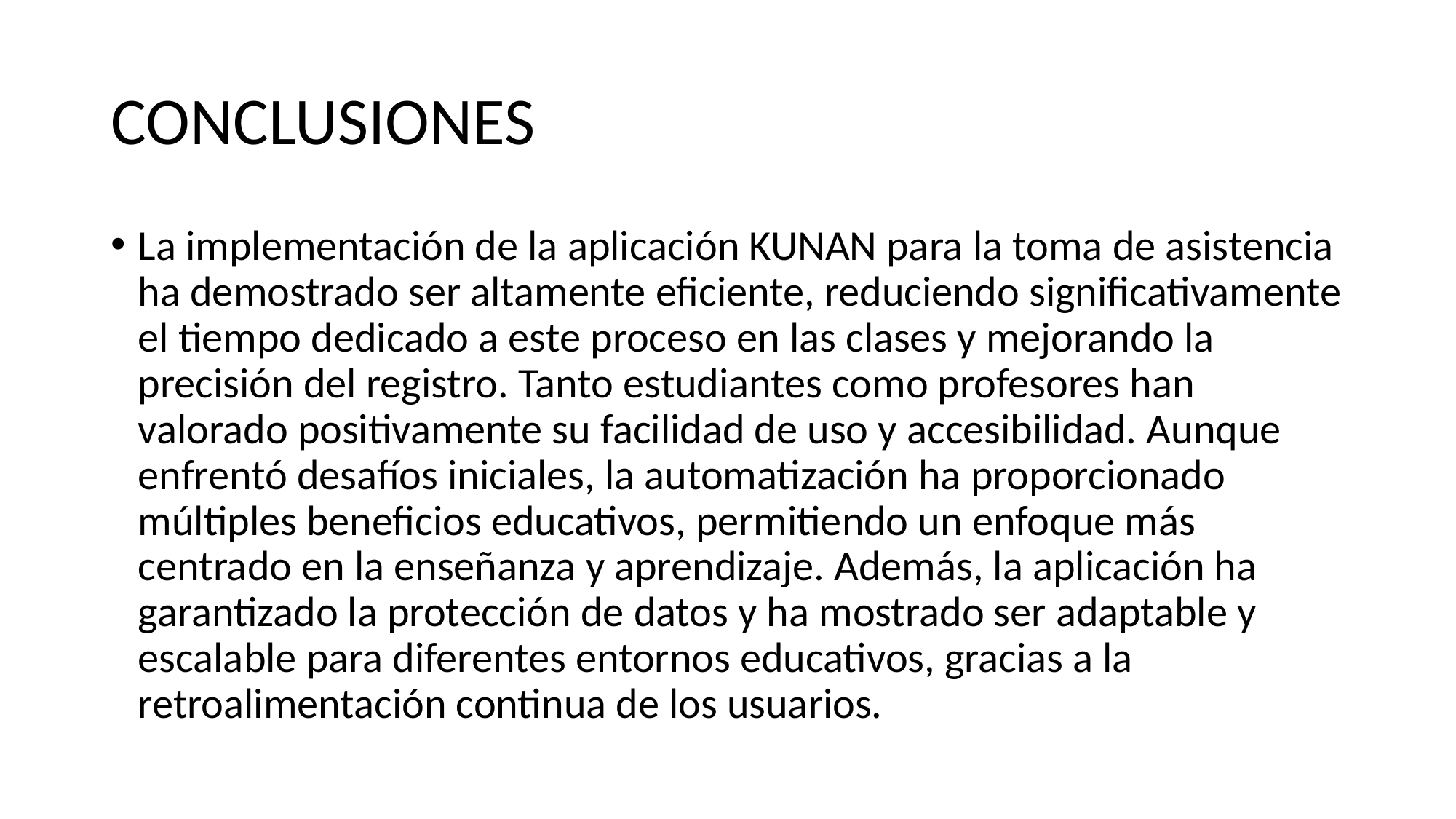

# CONCLUSIONES
La implementación de la aplicación KUNAN para la toma de asistencia ha demostrado ser altamente eficiente, reduciendo significativamente el tiempo dedicado a este proceso en las clases y mejorando la precisión del registro. Tanto estudiantes como profesores han valorado positivamente su facilidad de uso y accesibilidad. Aunque enfrentó desafíos iniciales, la automatización ha proporcionado múltiples beneficios educativos, permitiendo un enfoque más centrado en la enseñanza y aprendizaje. Además, la aplicación ha garantizado la protección de datos y ha mostrado ser adaptable y escalable para diferentes entornos educativos, gracias a la retroalimentación continua de los usuarios.